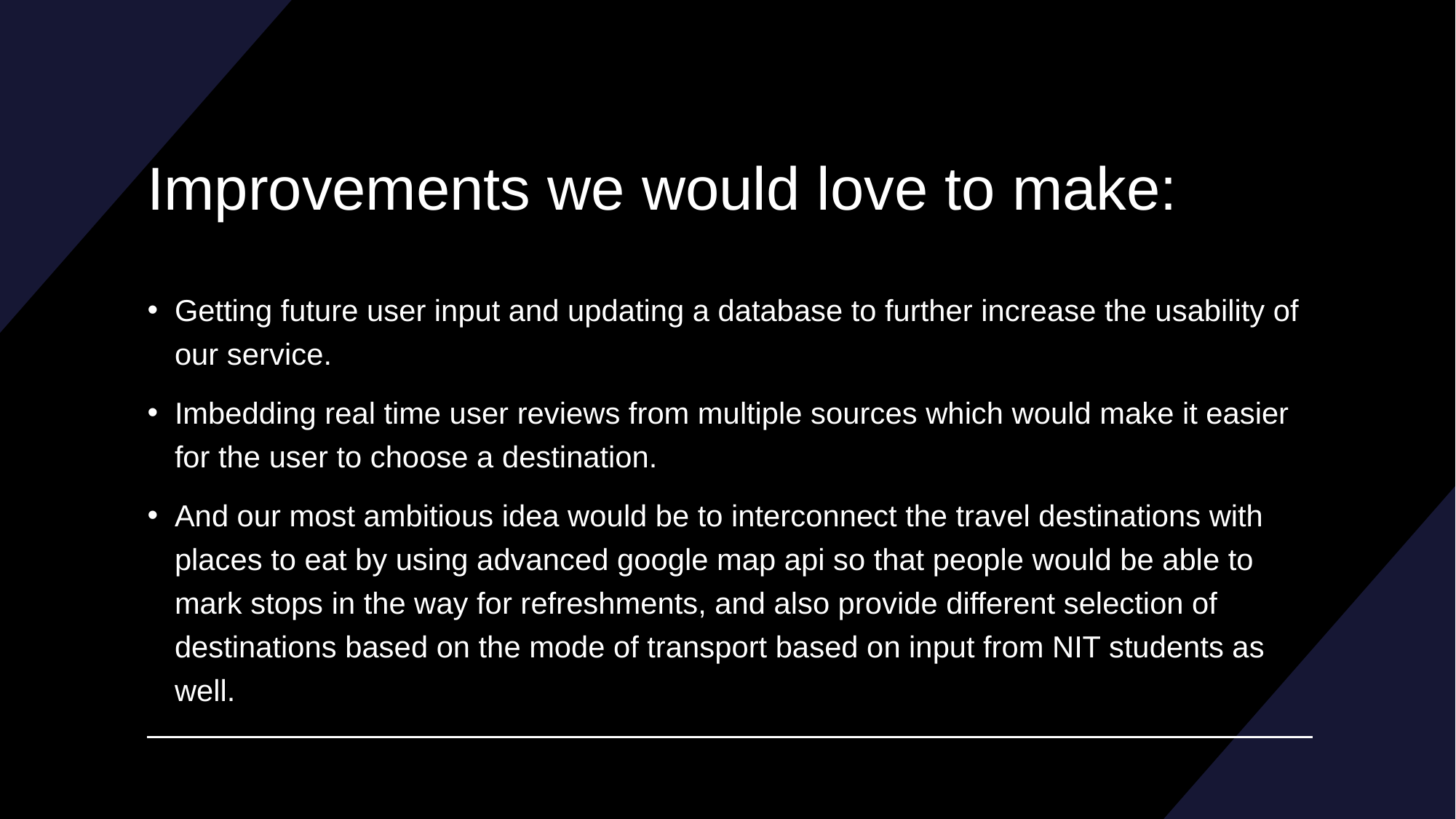

# Improvements we would love to make:
Getting future user input and updating a database to further increase the usability of our service.
Imbedding real time user reviews from multiple sources which would make it easier for the user to choose a destination.
And our most ambitious idea would be to interconnect the travel destinations with places to eat by using advanced google map api so that people would be able to mark stops in the way for refreshments, and also provide different selection of destinations based on the mode of transport based on input from NIT students as well.